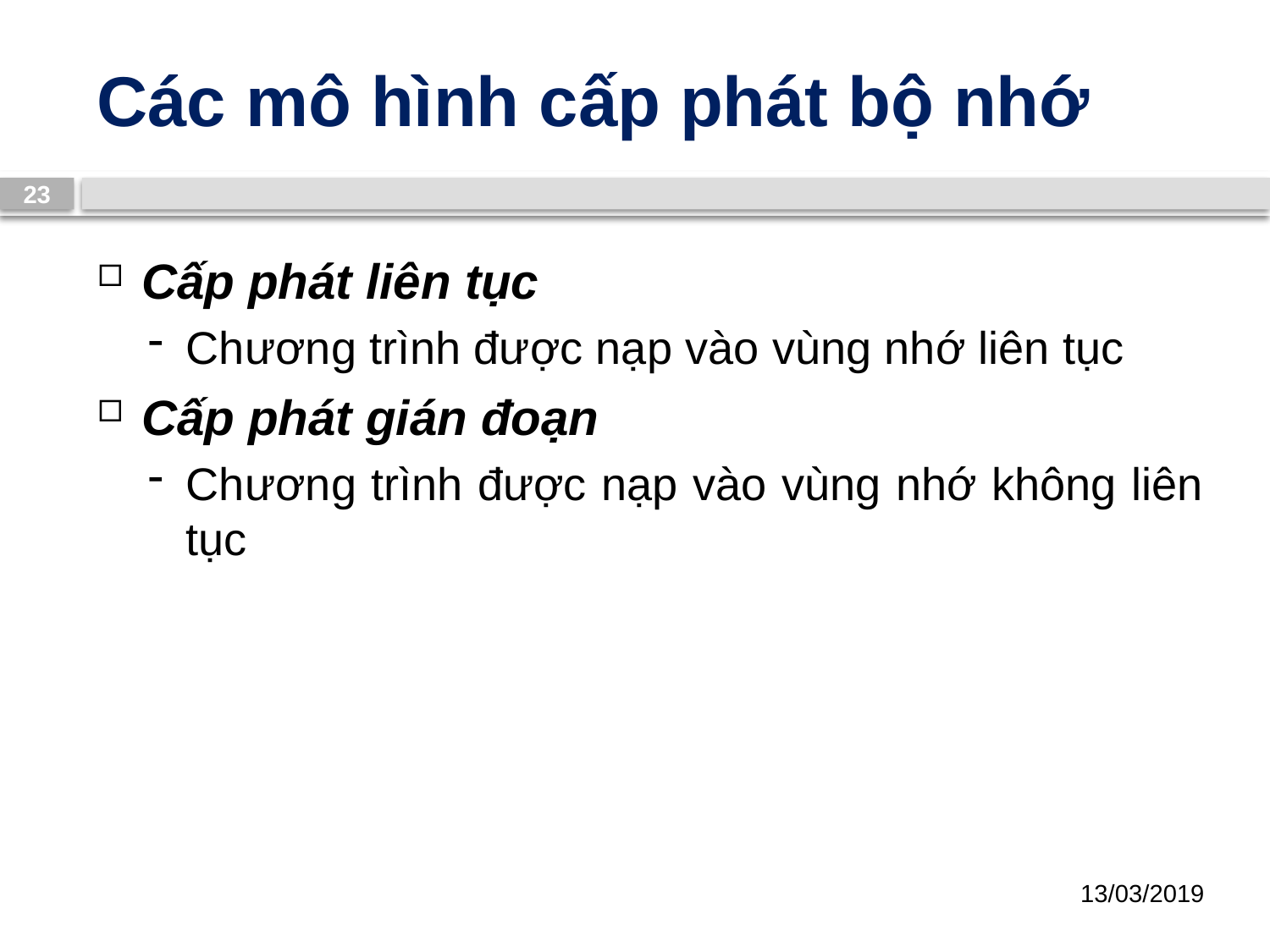

# Các mô hình cấp phát bộ nhớ
23
Cấp phát liên tục
Chương trình được nạp vào vùng nhớ liên tục
Cấp phát gián đoạn
Chương trình được nạp vào vùng nhớ không liên tục

13/03/2019